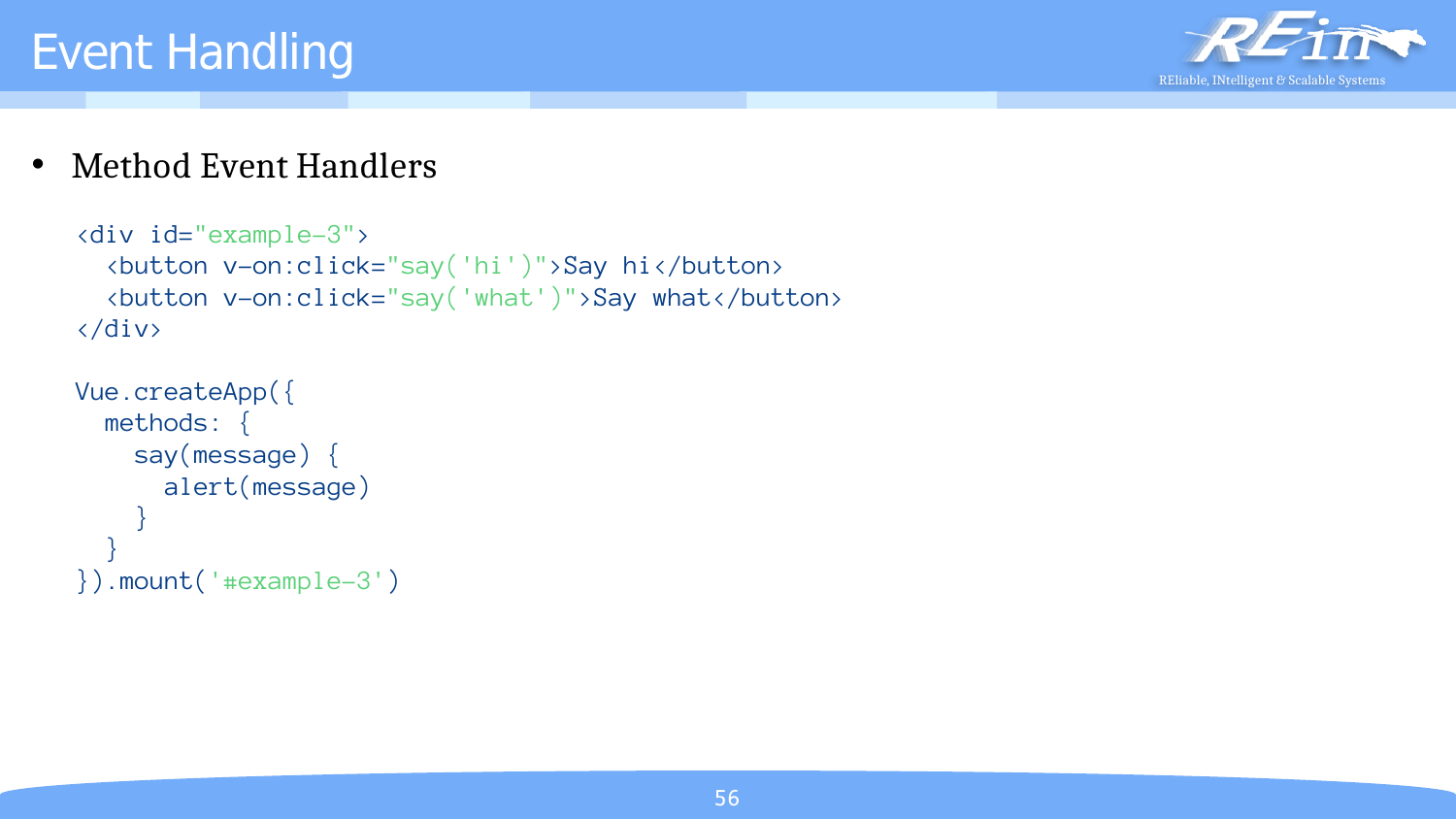

# Event Handling
Method Event Handlers

   <div id="example-3">
     <button v-on:click="say('hi')">Say hi</button>
     <button v-on:click="say('what')">Say what</button>
   </div>

   Vue.createApp({
     methods: {
       say(message) {
         alert(message)
       }
     }
   }).mount('#example-3')
56